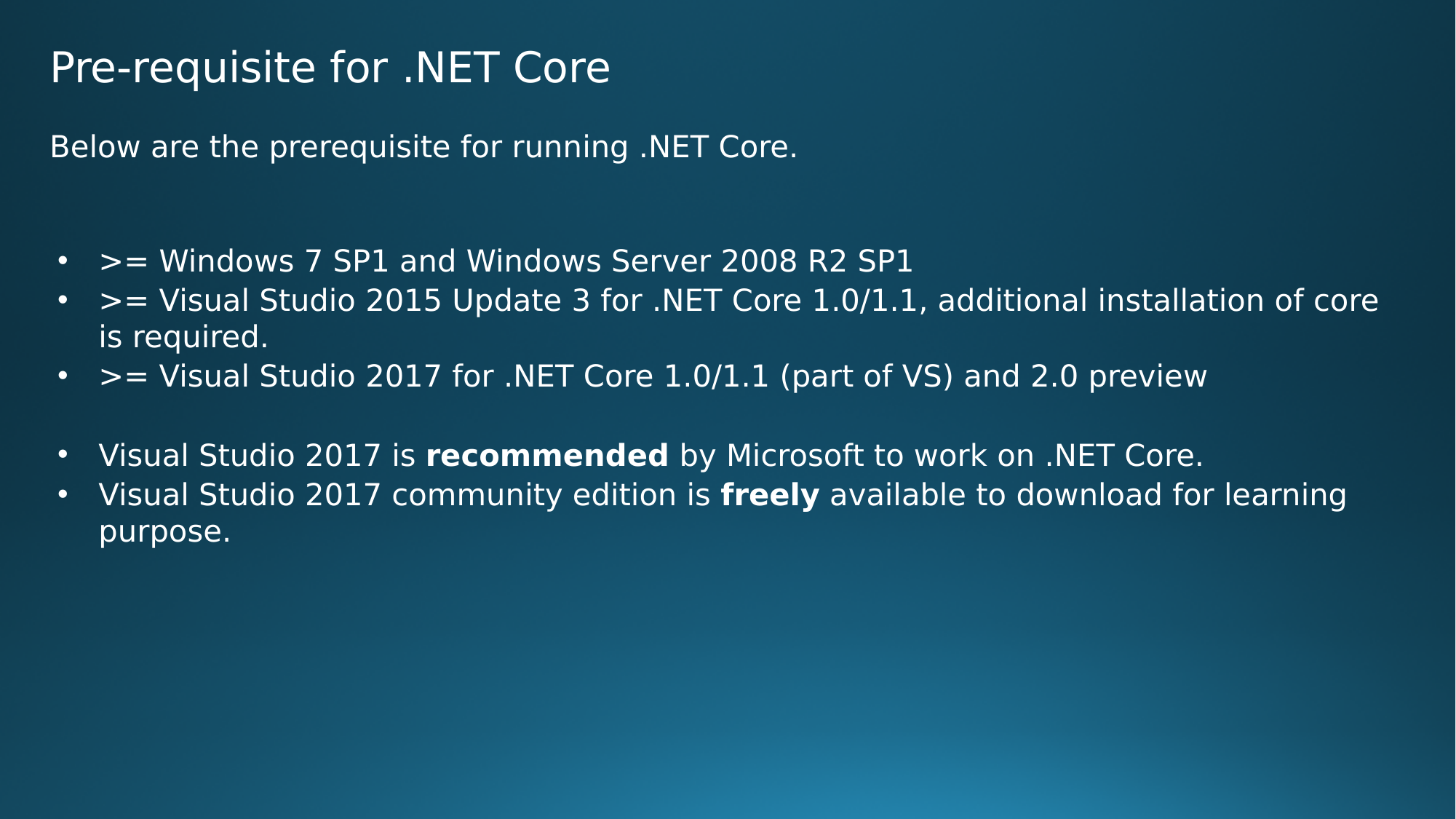

Pre-requisite for .NET Core
Below are the prerequisite for running .NET Core.

>= Windows 7 SP1 and Windows Server 2008 R2 SP1
>= Visual Studio 2015 Update 3 for .NET Core 1.0/1.1, additional installation of core is required.
>= Visual Studio 2017 for .NET Core 1.0/1.1 (part of VS) and 2.0 preview

Visual Studio 2017 is recommended by Microsoft to work on .NET Core.
Visual Studio 2017 community edition is freely available to download for learning purpose.